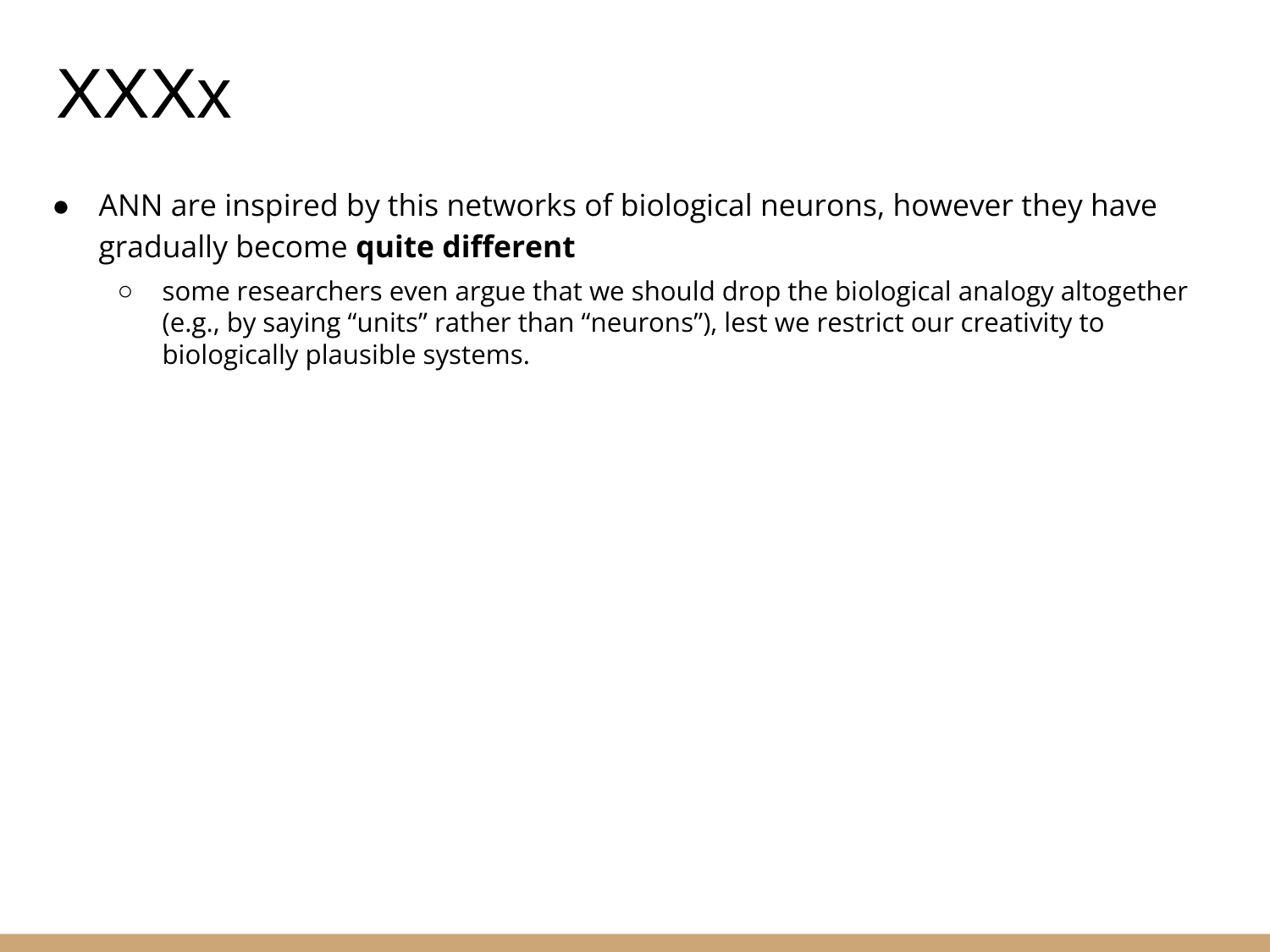

XXXx
ANN are inspired by this networks of biological neurons, however they have gradually become quite different
some researchers even argue that we should drop the biological analogy altogether (e.g., by saying “units” rather than “neurons”), lest we restrict our creativity to biologically plausible systems.